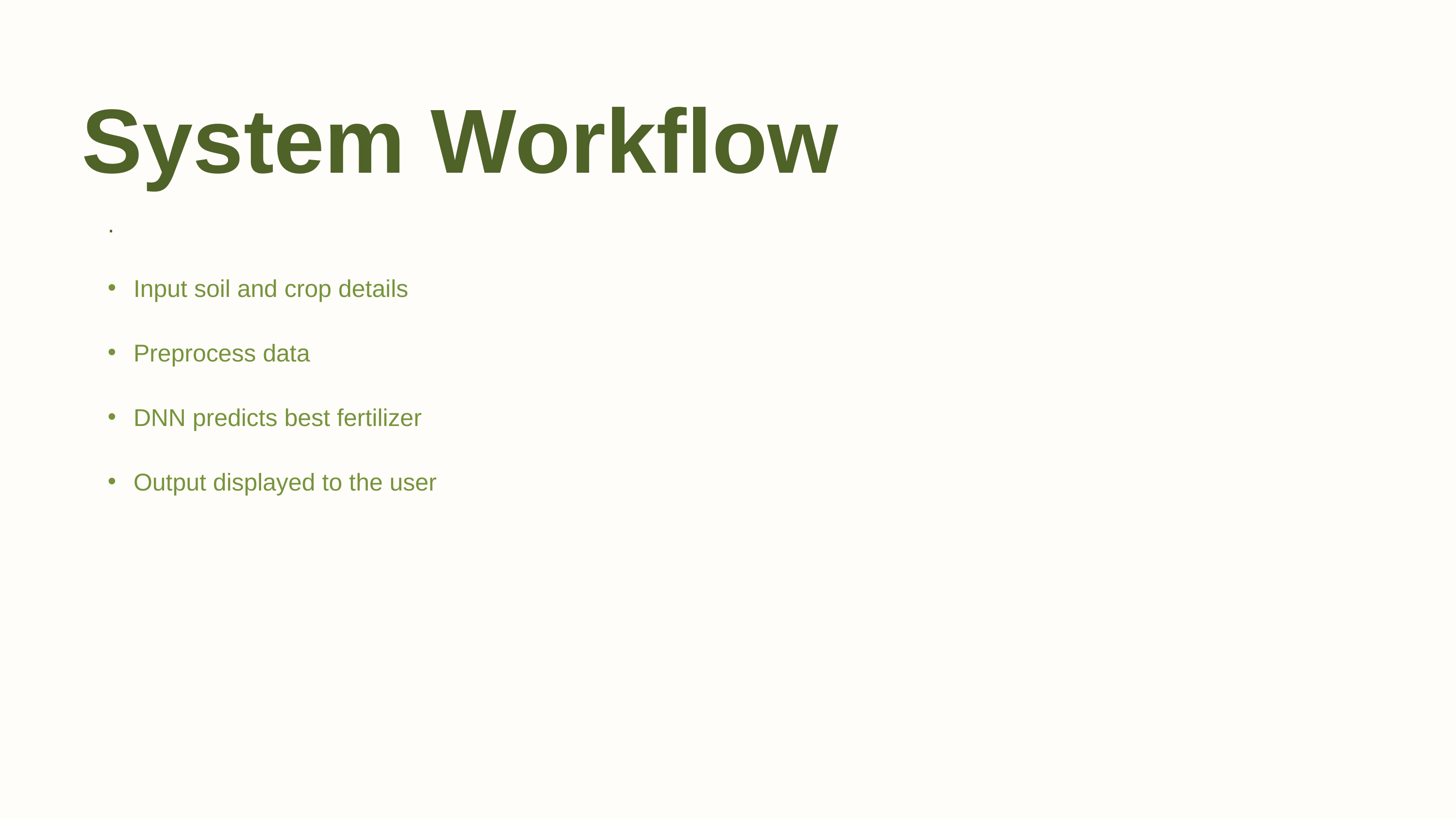

System Workflow

.
Input soil and crop details
Preprocess data
DNN predicts best fertilizer
Output displayed to the user